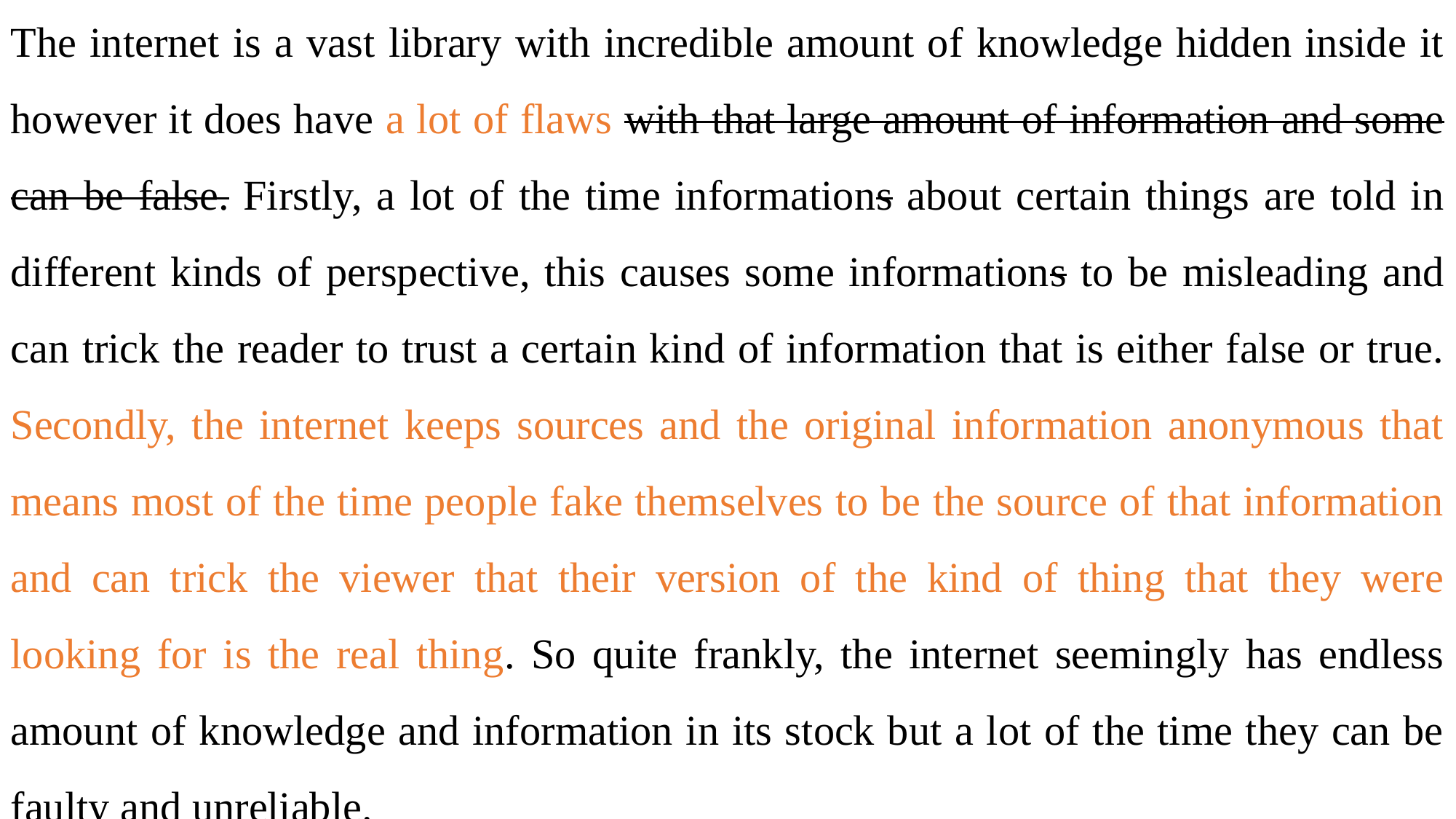

The internet is a vast library with incredible amount of knowledge hidden inside it however it does have a lot of flaws with that large amount of information and some can be false. Firstly, a lot of the time informations about certain things are told in different kinds of perspective, this causes some informations to be misleading and can trick the reader to trust a certain kind of information that is either false or true. Secondly, the internet keeps sources and the original information anonymous that means most of the time people fake themselves to be the source of that information and can trick the viewer that their version of the kind of thing that they were looking for is the real thing. So quite frankly, the internet seemingly has endless amount of knowledge and information in its stock but a lot of the time they can be faulty and unreliable.